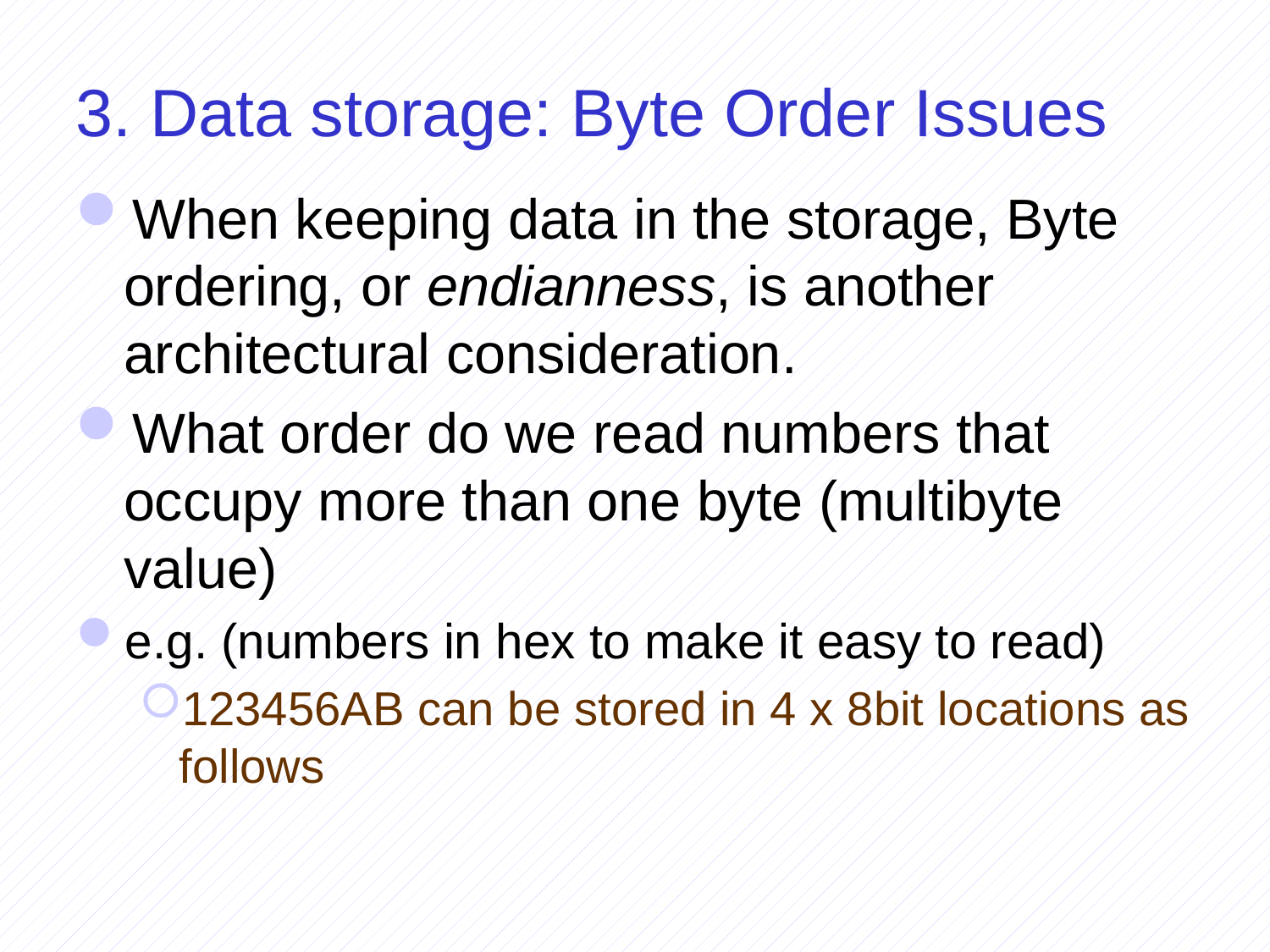

# 3. Data storage: Byte Order Issues
When keeping data in the storage, Byte ordering, or endianness, is another architectural consideration.
What order do we read numbers that occupy more than one byte (multibyte value)
e.g. (numbers in hex to make it easy to read)
123456AB can be stored in 4 x 8bit locations as follows